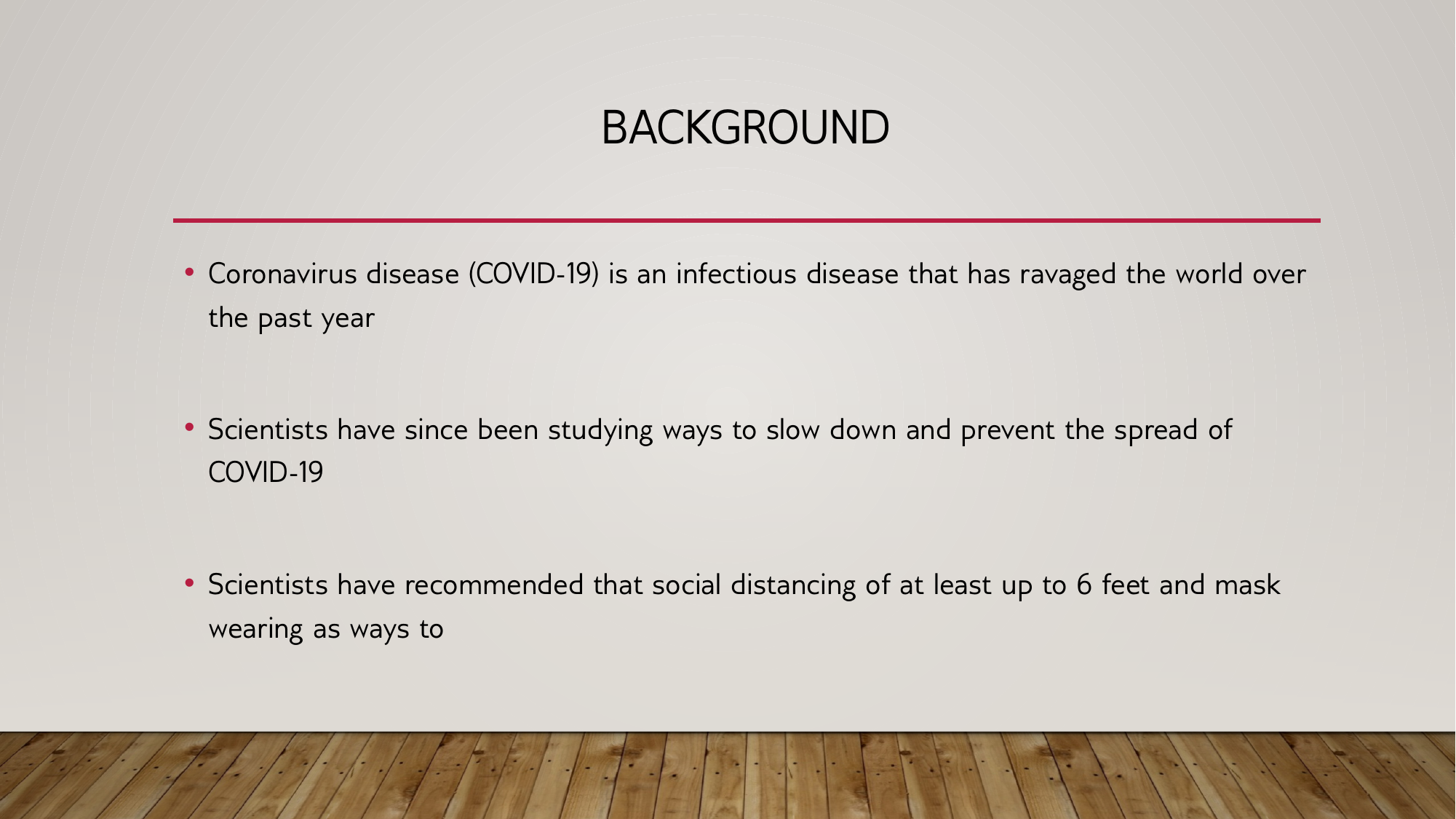

# Background
Coronavirus disease (COVID-19) is an infectious disease that has ravaged the world over the past year

Scientists have since been studying ways to slow down and prevent the spread of COVID-19

Scientists have recommended that social distancing of at least up to 6 feet and mask wearing as ways to